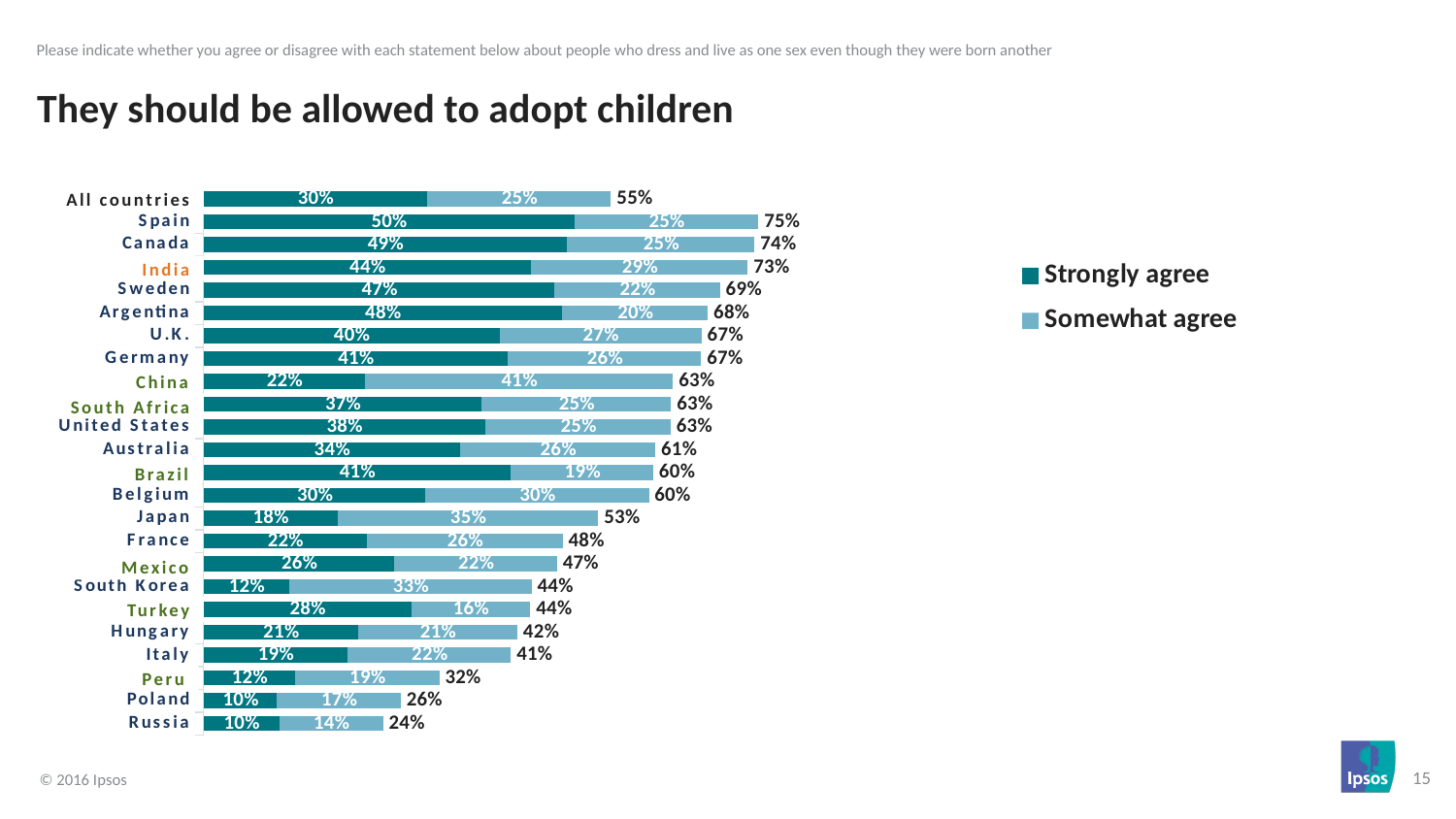

Please indicate whether you agree or disagree with each statement below about people who dress and live as one sex even though they were born another
# They should be allowed to adopt children

### Chart

| Category | Strongly agree | Somewhat agree |   |
|---|---|---|---|
| Russia | 0.1019 | 0.1393 | 0.24120000000000003 |
| Poland | 0.0989 | 0.1659 | 0.2648 |
| Peru | 0.1231 | 0.1936 | 0.3167 |
| Italy | 0.1935 | 0.2193 | 0.4128 |
| Hungary | 0.2078 | 0.2136 | 0.4214 |
| Turkey | 0.2789 | 0.1599 | 0.43879999999999997 |
| South Korea | 0.1154 | 0.3251 | 0.4405 |
| Mexico | 0.2564 | 0.2184 | 0.4748 |
| France | 0.2195 | 0.2628 | 0.48229999999999995 |
| Japan | 0.1799 | 0.3503 | 0.5302 |
| Belgium | 0.2983 | 0.2997 | 0.5980000000000001 |
| Brazil | 0.4125 | 0.1915 | 0.604 |
| Australia | 0.3447 | 0.2621 | 0.6068 |
| United States | 0.3784 | 0.2489 | 0.6273 |
| South Africa | 0.3737 | 0.2543 | 0.628 |
| China | 0.2169 | 0.4136 | 0.6305000000000001 |
| Germany | 0.4086 | 0.2597 | 0.6683 |
| U.K. | 0.3974 | 0.2716 | 0.669 |
| Argentina | 0.4815 | 0.1958 | 0.6773 |
| Sweden | 0.4713 | 0.2222 | 0.6935 |
| India | 0.4398 | 0.2911 | 0.7309000000000001 |
| Canada | 0.4881 | 0.252 | 0.7401 |
| Spain | 0.4978 | 0.2474 | 0.7452000000000001 |
| All countries | 0.3008 | 0.2464 | 0.5472 |
All countries
   India
   China
South Africa
Brazil
Mexico
   Turkey
   Peru